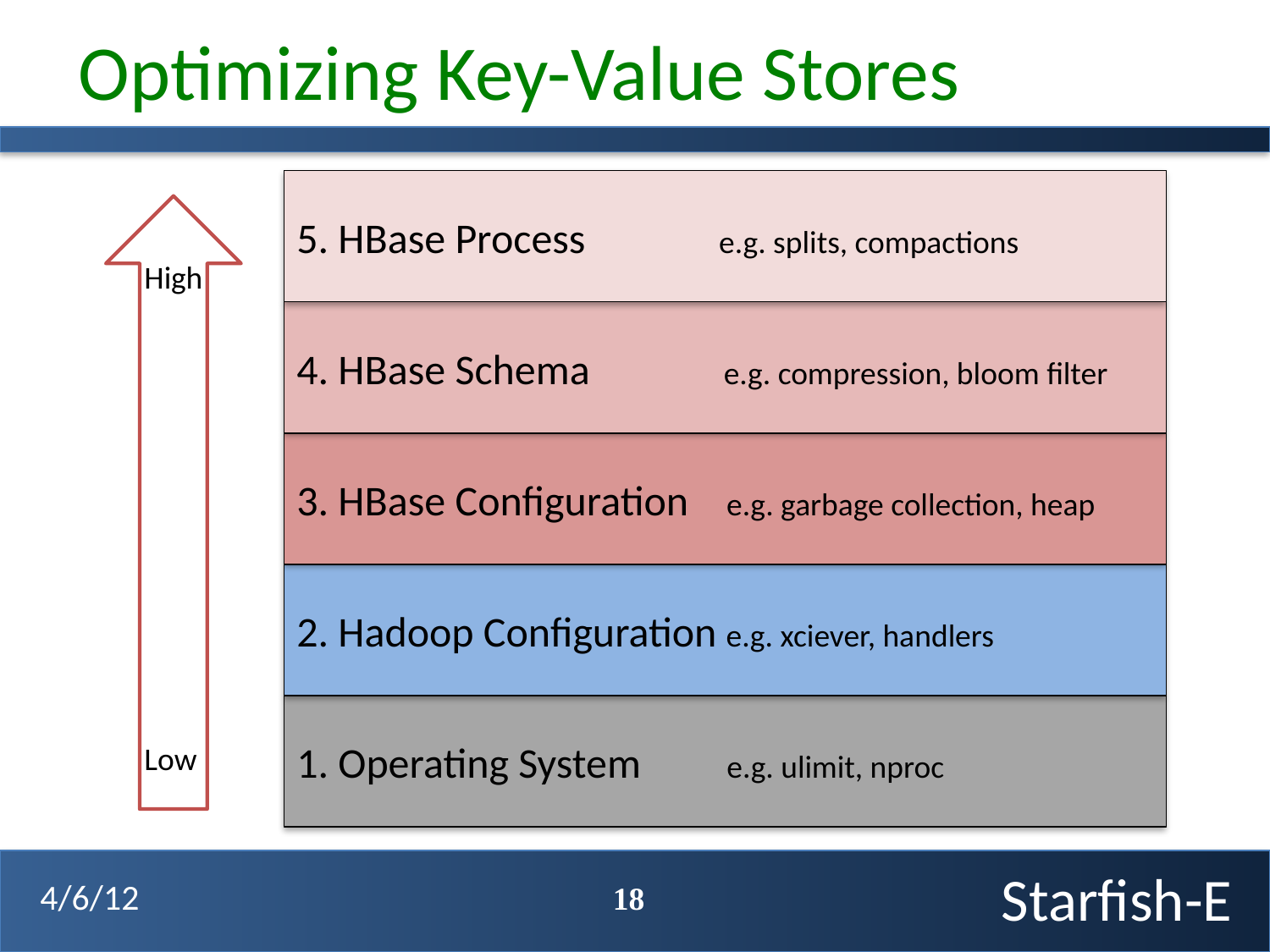

# Optimizing Key-Value Stores
5. HBase Process              e.g. splits, compactions

High
4. HBase Schema              e.g. compression, bloom filter
3. HBase Configuration    e.g. garbage collection, heap
2. Hadoop Configuration e.g. xciever, handlers
1. Operating System         e.g. ulimit, nproc
Low
18
4/6/12
Starfish-E